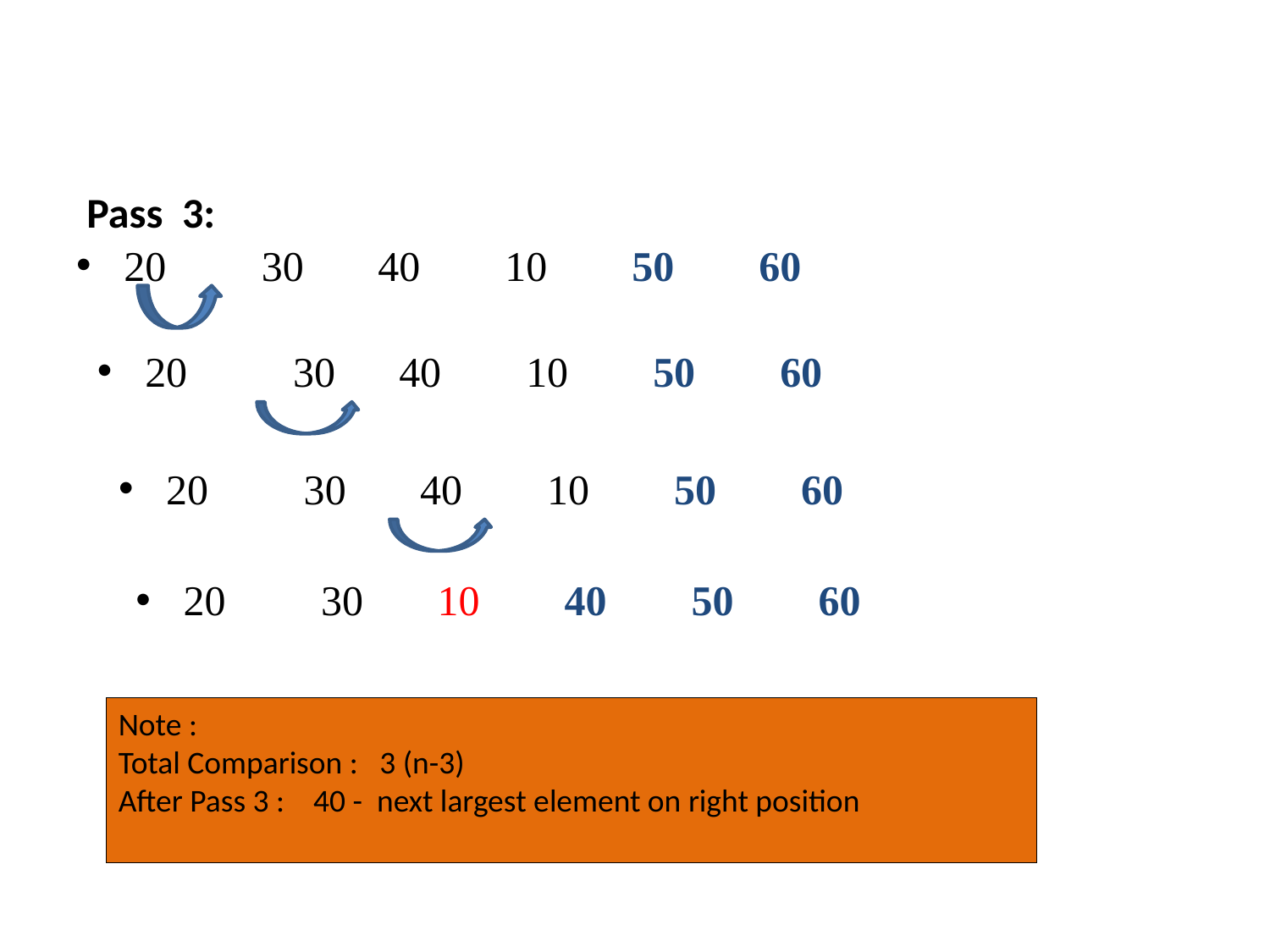

#
Pass  3:
20	 30	40	10	50	60

20	  30	40	10	50	60

20	 30	40	10	50	60

20	 30	10	40	50	60
Note :
Total Comparison :   3 (n-3)
After Pass 3 :    40 -  next largest element on right position